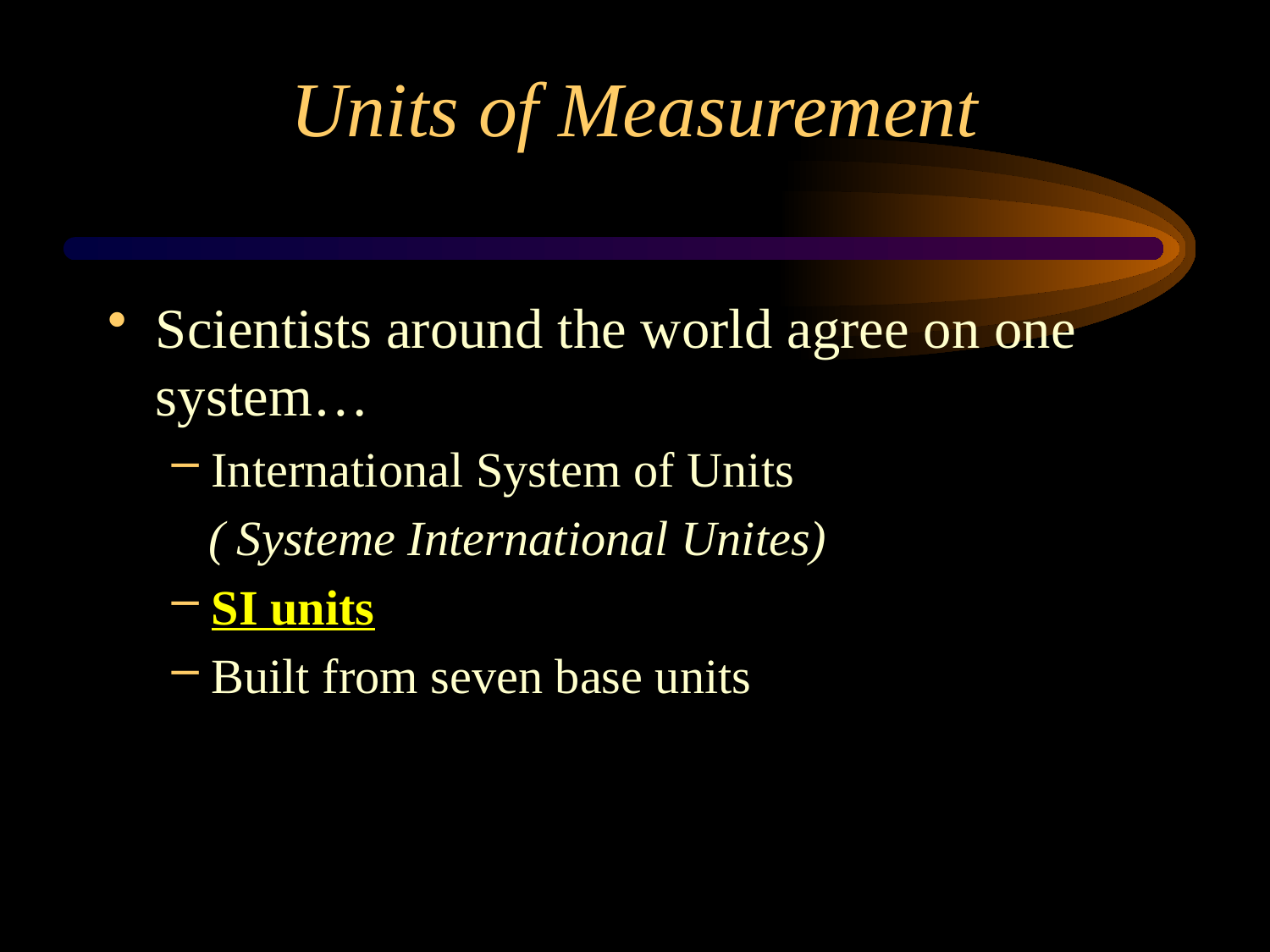

# Units of Measurement
Scientists around the world agree on one system…
International System of Units
   ( Systeme International Unites)
SI units
Built from seven base units